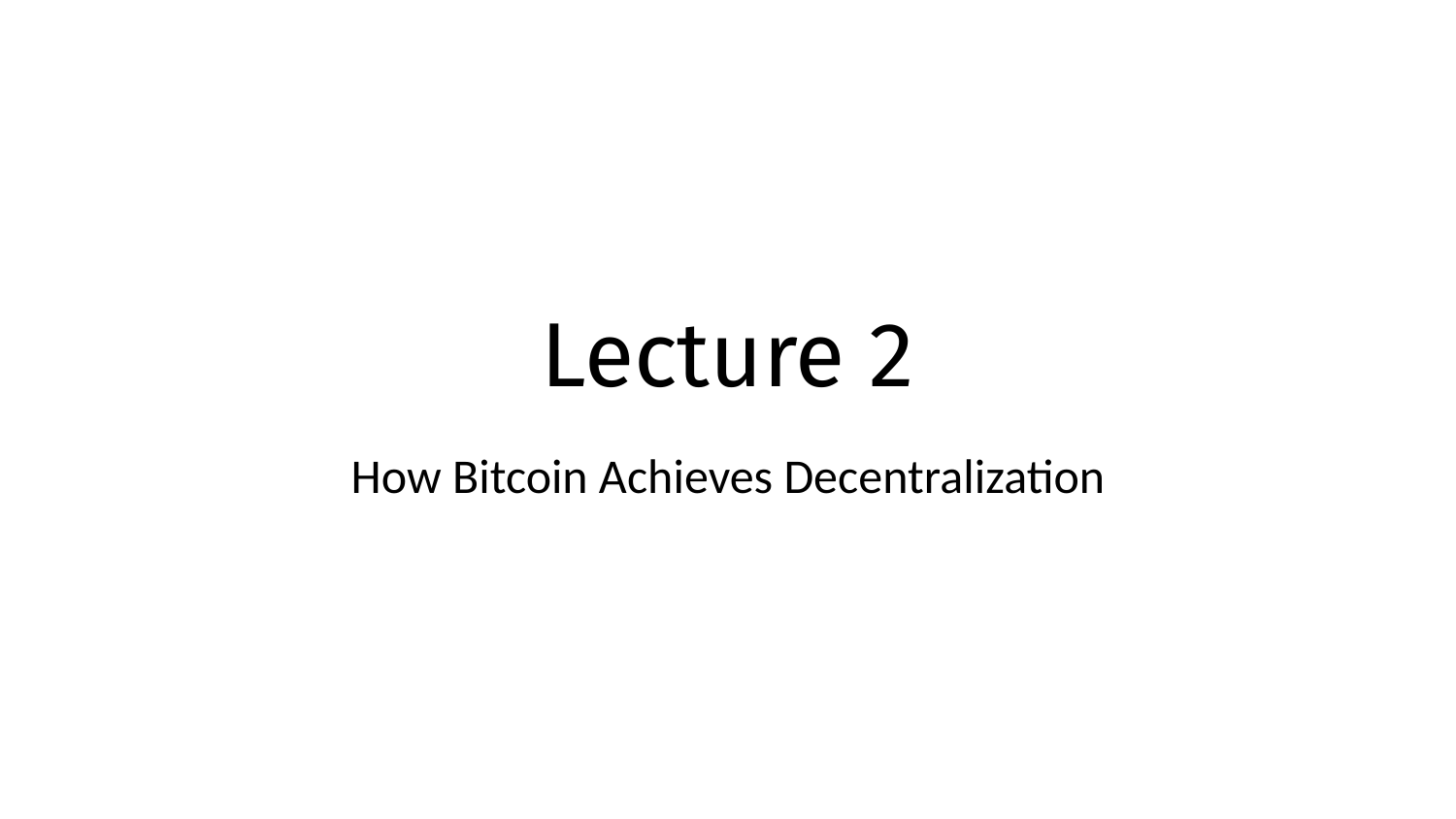

# Lecture 2
How Bitcoin Achieves Decentralization